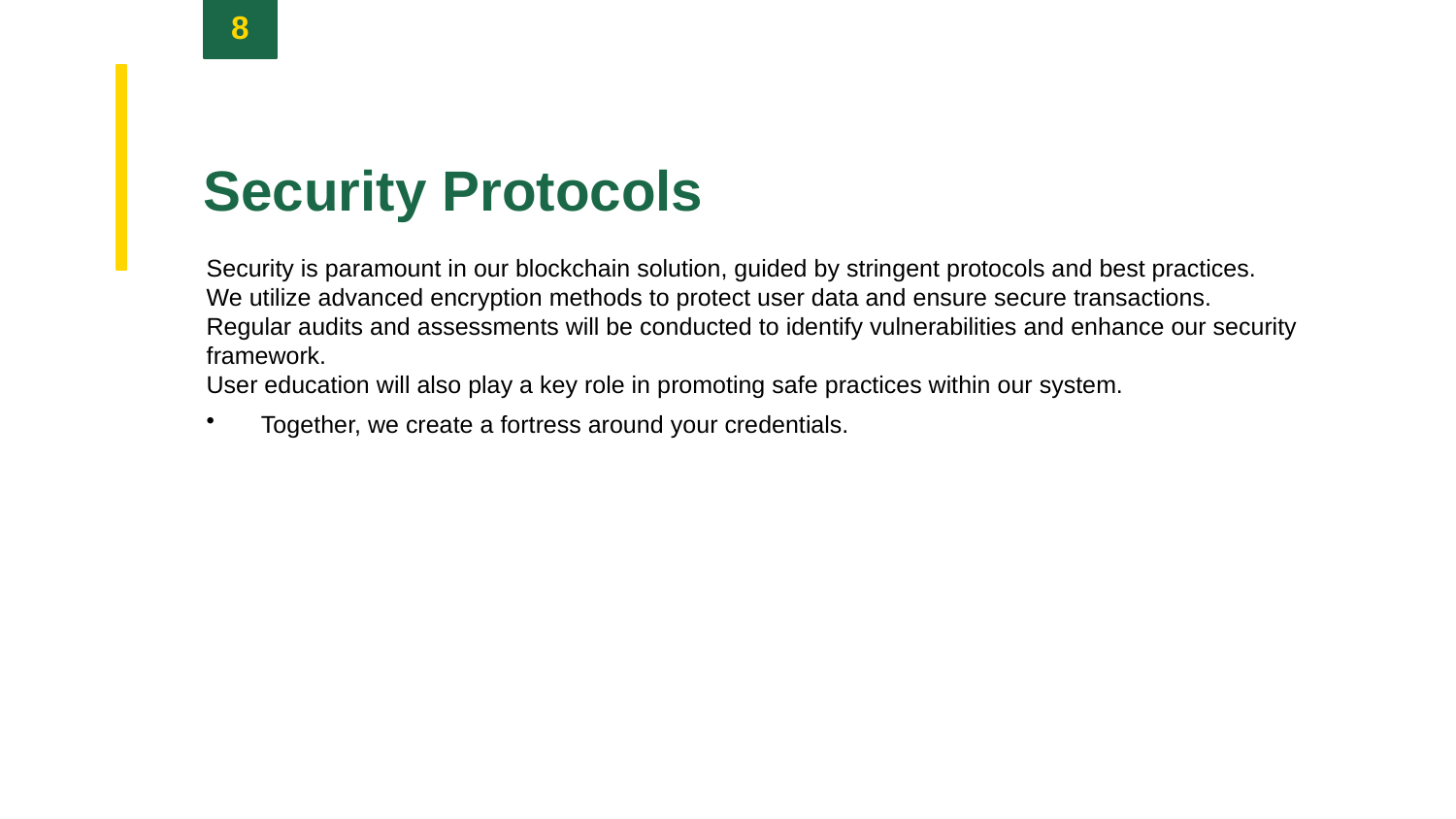

8

Security Protocols
Security is paramount in our blockchain solution, guided by stringent protocols and best practices.
We utilize advanced encryption methods to protect user data and ensure secure transactions.
Regular audits and assessments will be conducted to identify vulnerabilities and enhance our security framework.
User education will also play a key role in promoting safe practices within our system.
Together, we create a fortress around your credentials.